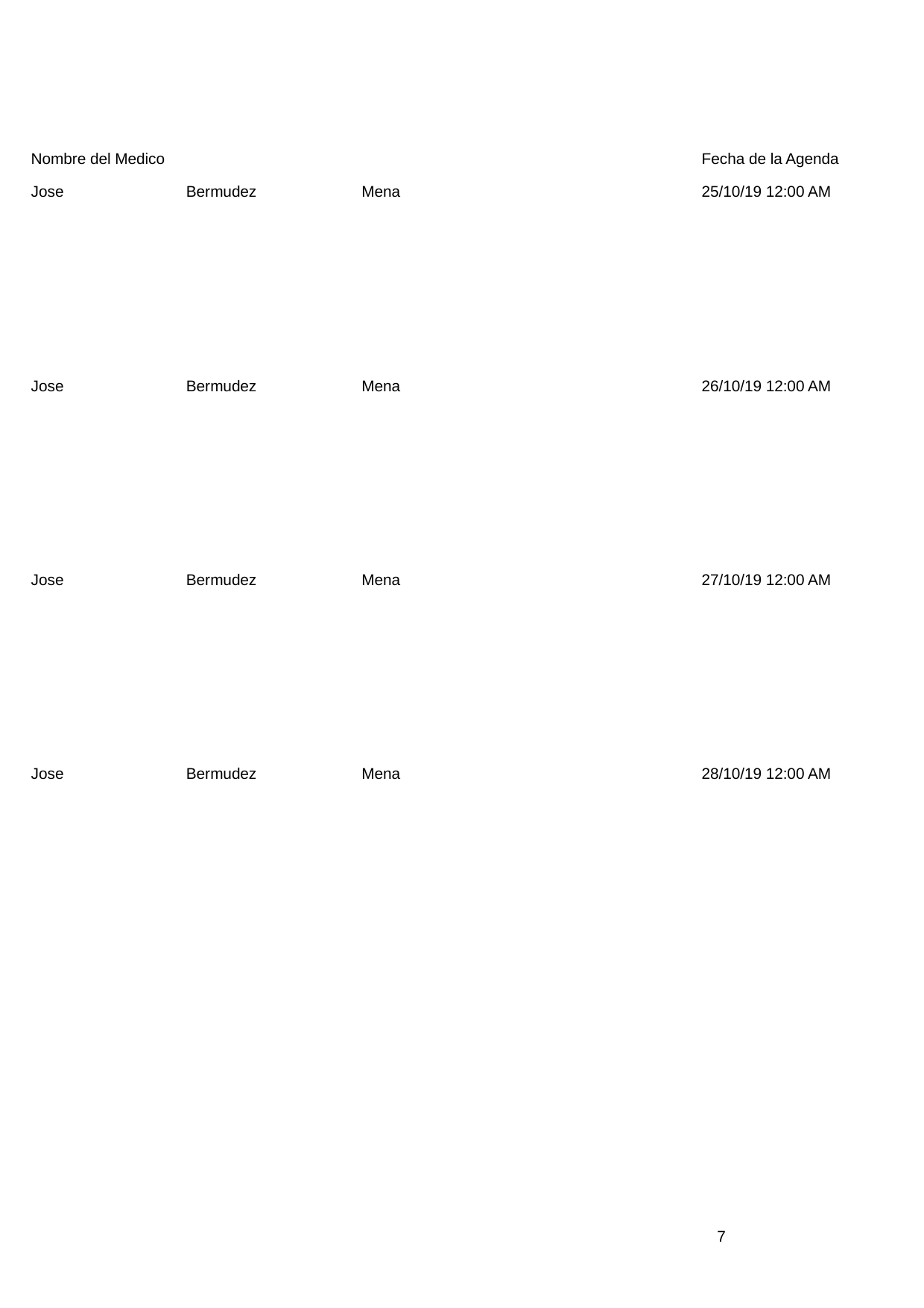

Nombre del Medico
Fecha de la Agenda
Jose
Bermudez
Mena
25/10/19 12:00 AM
Jose
Bermudez
Mena
26/10/19 12:00 AM
Jose
Bermudez
Mena
27/10/19 12:00 AM
Jose
Bermudez
Mena
28/10/19 12:00 AM
7